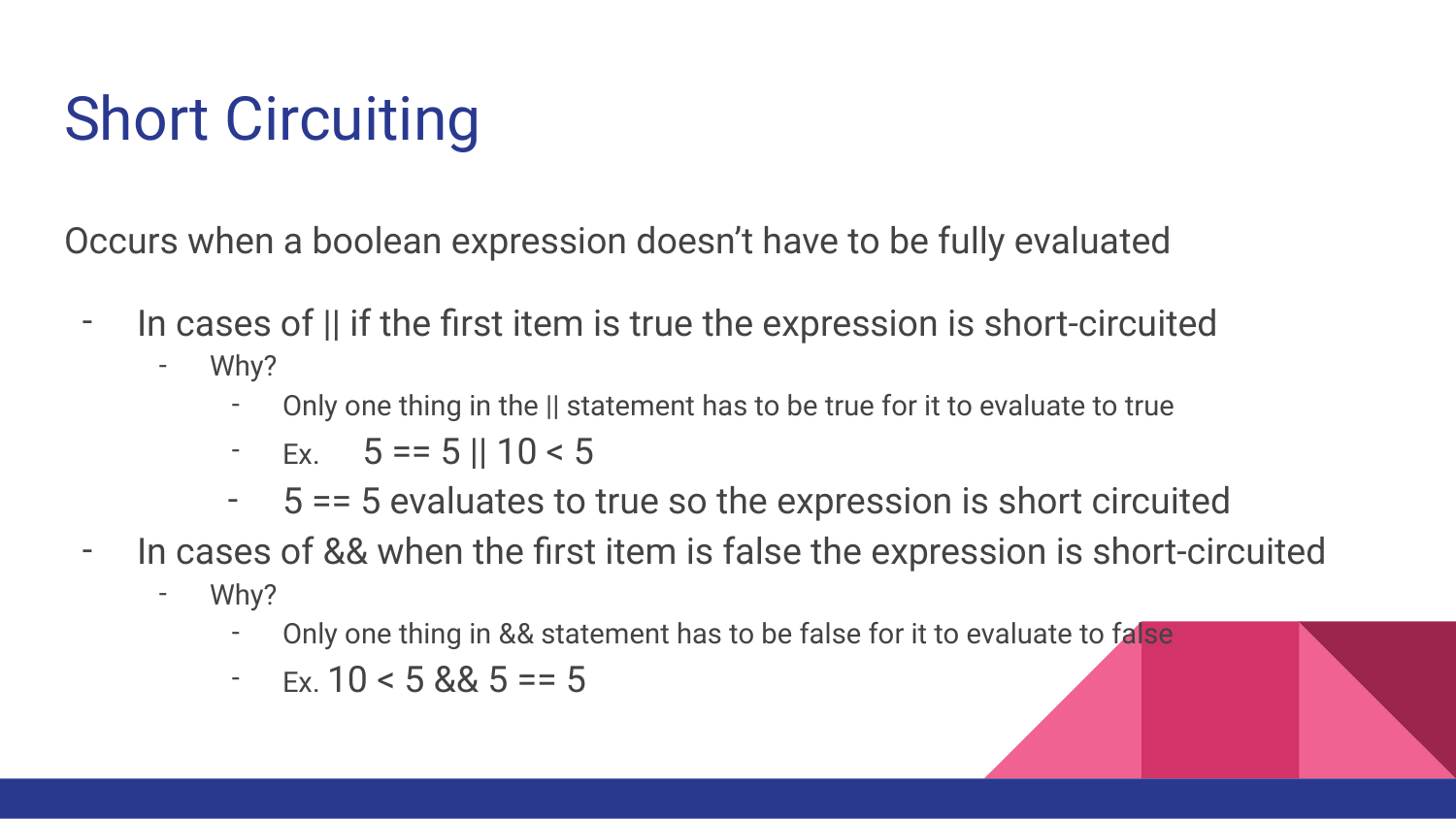

# Short Circuiting
Occurs when a boolean expression doesn’t have to be fully evaluated
In cases of || if the first item is true the expression is short-circuited
Why?
Only one thing in the || statement has to be true for it to evaluate to true
Ex.      5 == 5 || 10 < 5
5 == 5 evaluates to true so the expression is short circuited
In cases of && when the first item is false the expression is short-circuited
Why?
Only one thing in && statement has to be false for it to evaluate to false
Ex. 10 < 5 && 5 == 5